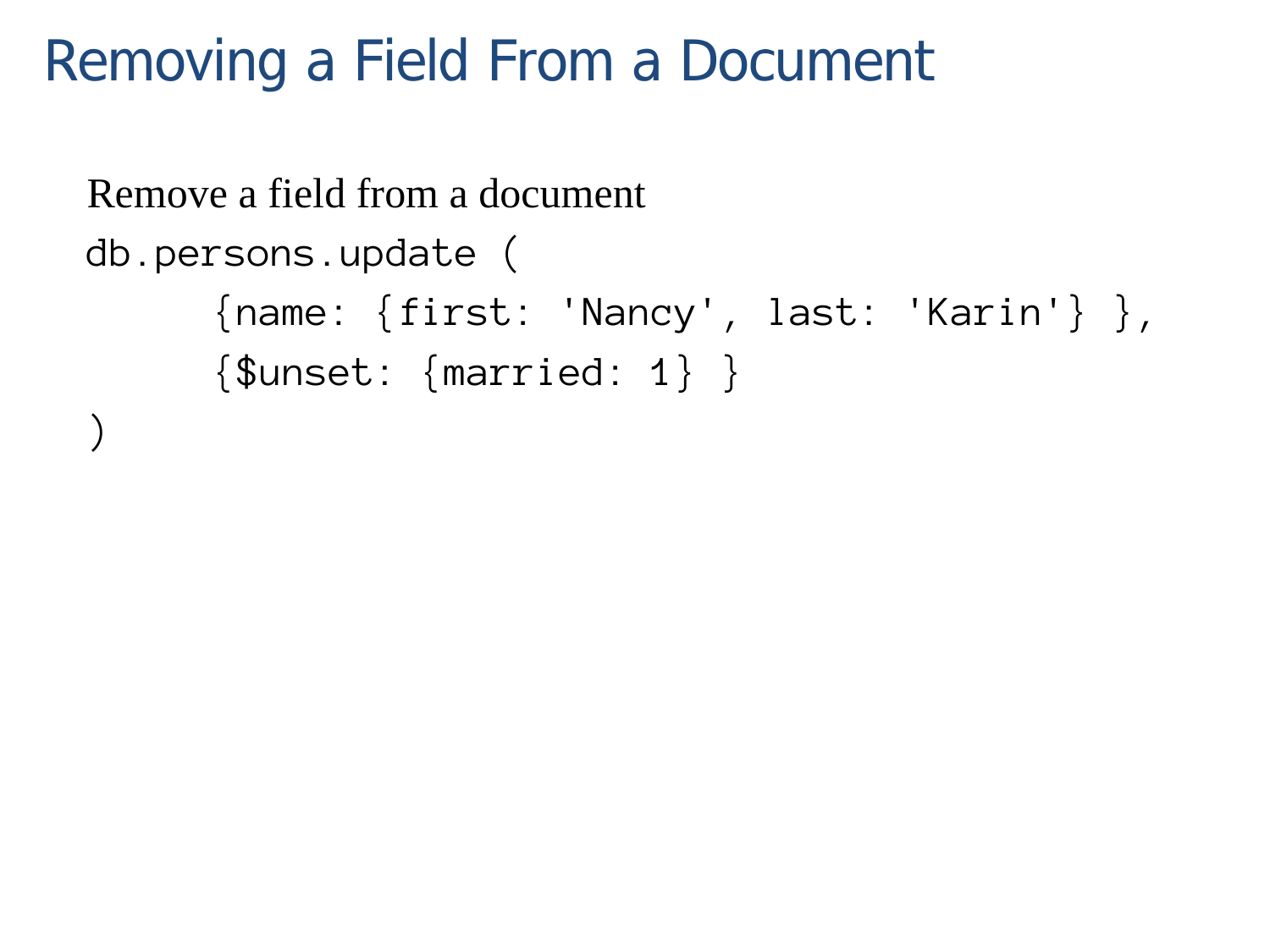

# Removing a Field From a Document
Remove a field from a document
db.persons.update (
	{name: {first: 'Nancy', last: 'Karin'} },
	{$unset: {married: 1} }
)